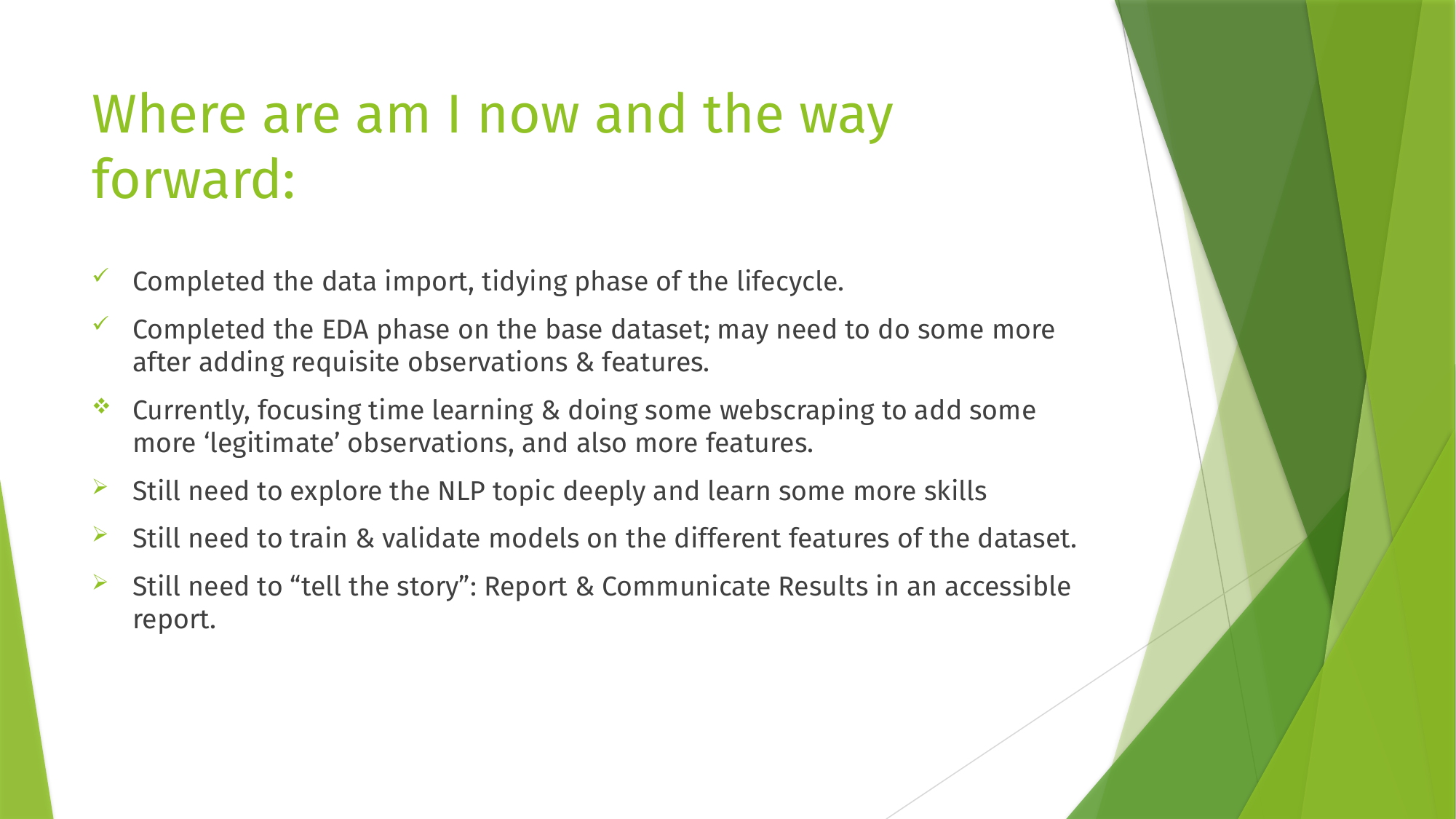

# Where are am I now and the way forward:
Completed the data import, tidying phase of the lifecycle.
Completed the EDA phase on the base dataset; may need to do some more after adding requisite observations & features.
Currently, focusing time learning & doing some webscraping to add some more ‘legitimate’ observations, and also more features.
Still need to explore the NLP topic deeply and learn some more skills
Still need to train & validate models on the different features of the dataset.
Still need to “tell the story”: Report & Communicate Results in an accessible report.